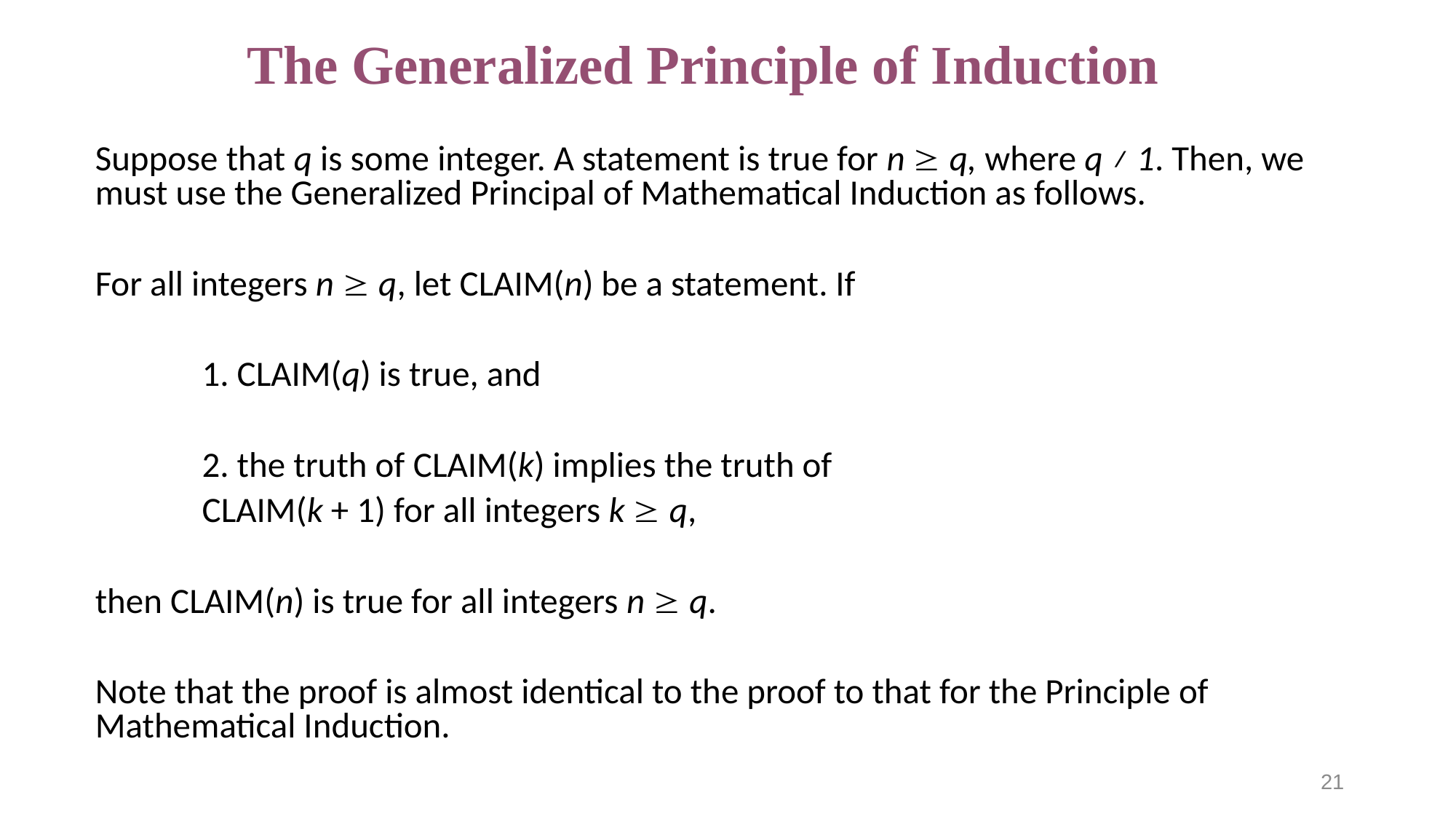

# The Generalized Principle of Induction
Suppose that q is some integer. A statement is true for n ≥ q, where q ≠ 1. Then, we must use the Generalized Principal of Mathematical Induction as follows.

For all integers n ≥ q, let CLAIM(n) be a statement. If

	1. CLAIM(q) is true, and

	2. the truth of CLAIM(k) implies the truth of
	CLAIM(k + 1) for all integers k ≥ q,

then CLAIM(n) is true for all integers n ≥ q.

Note that the proof is almost identical to the proof to that for the Principle of Mathematical Induction.
21